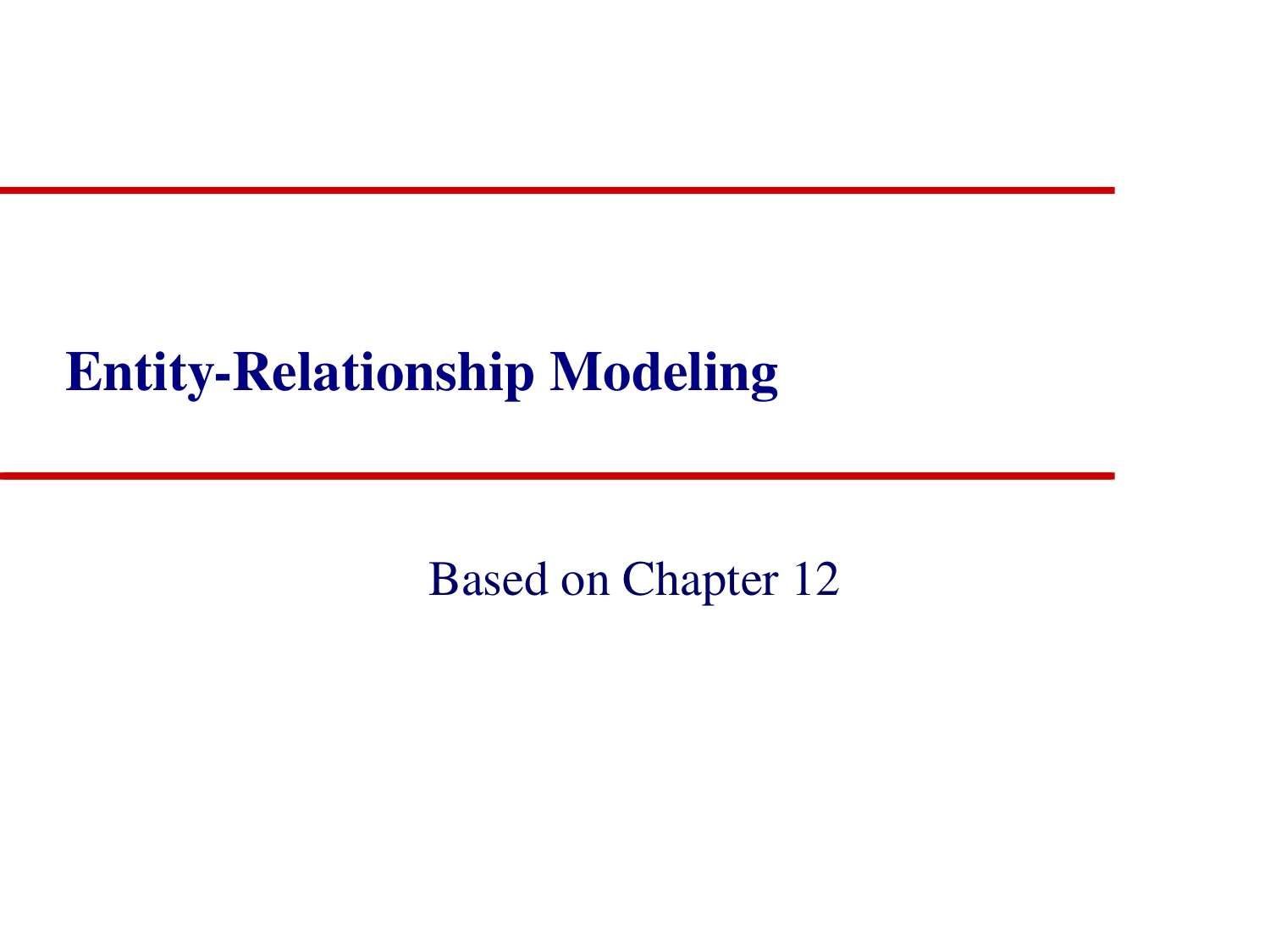

# Entity-Relationship Modeling

Based on Chapter 12